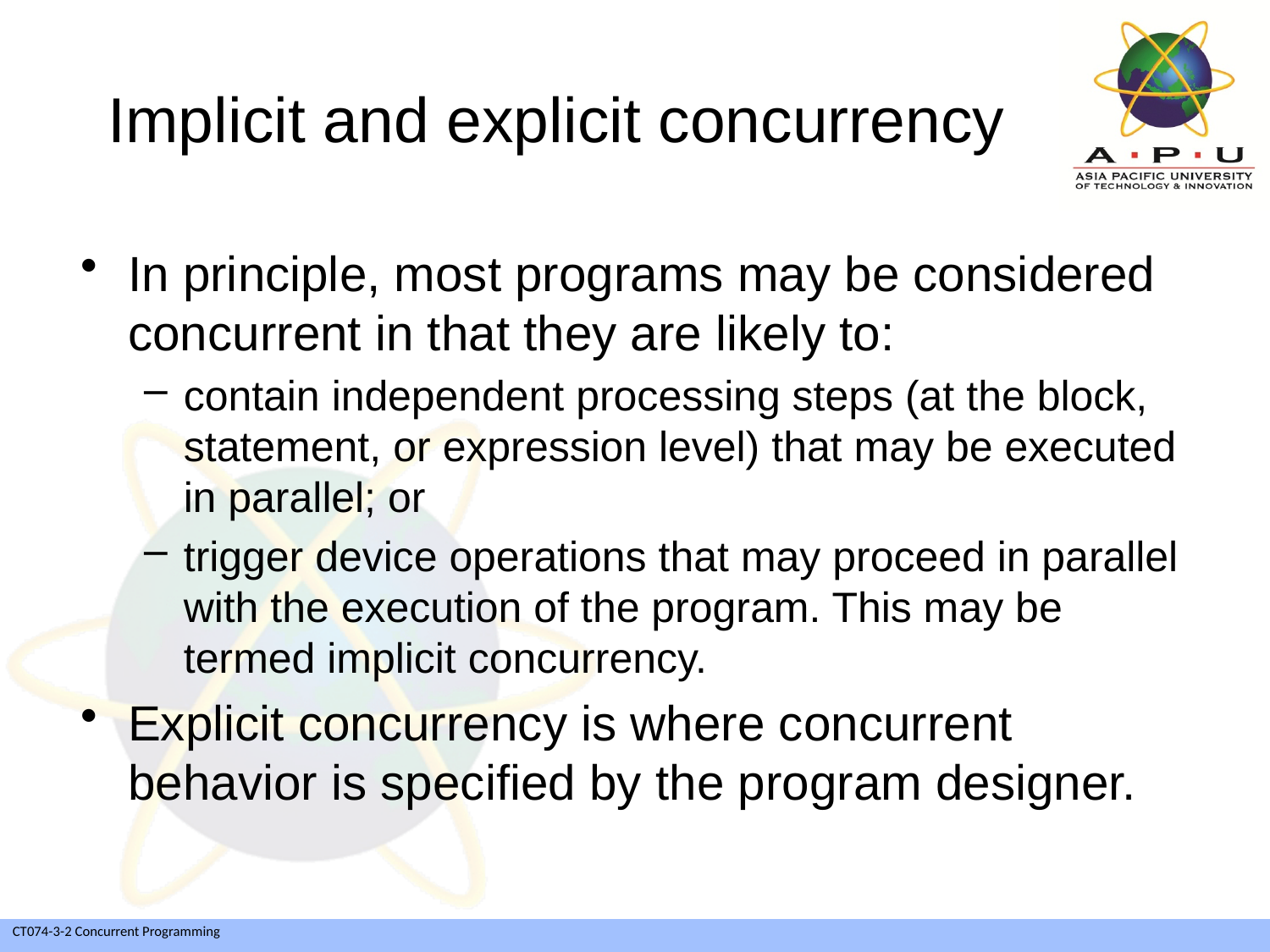

# Implicit and explicit concurrency
In principle, most programs may be considered concurrent in that they are likely to:
contain independent processing steps (at the block, statement, or expression level) that may be executed in parallel; or
trigger device operations that may proceed in parallel with the execution of the program. This may be termed implicit concurrency.
Explicit concurrency is where concurrent behavior is specified by the program designer.